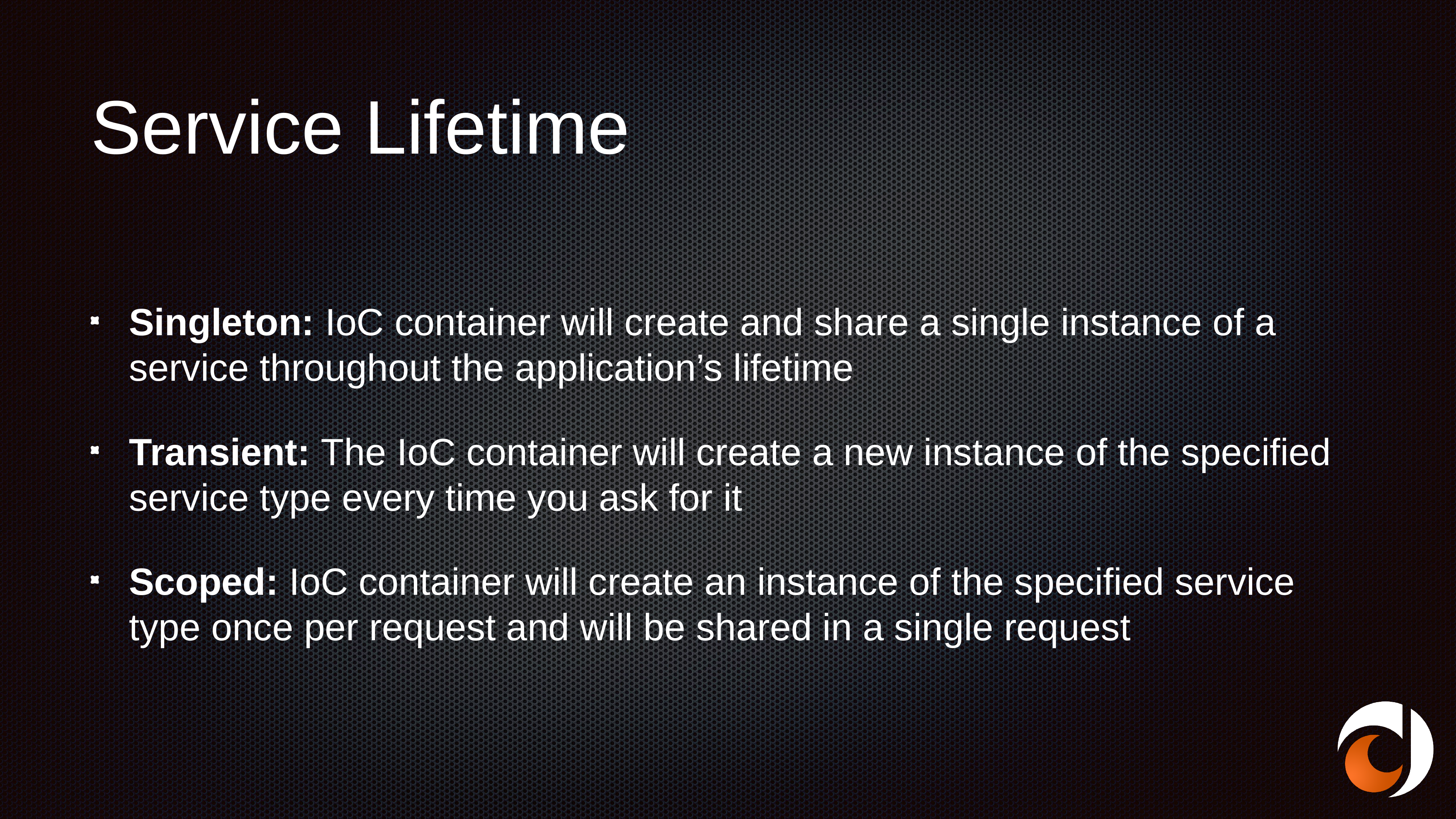

# Service Lifetime
Singleton: IoC container will create and share a single instance of a service throughout the application’s lifetime
Transient: The IoC container will create a new instance of the specified service type every time you ask for it
Scoped: IoC container will create an instance of the specified service type once per request and will be shared in a single request